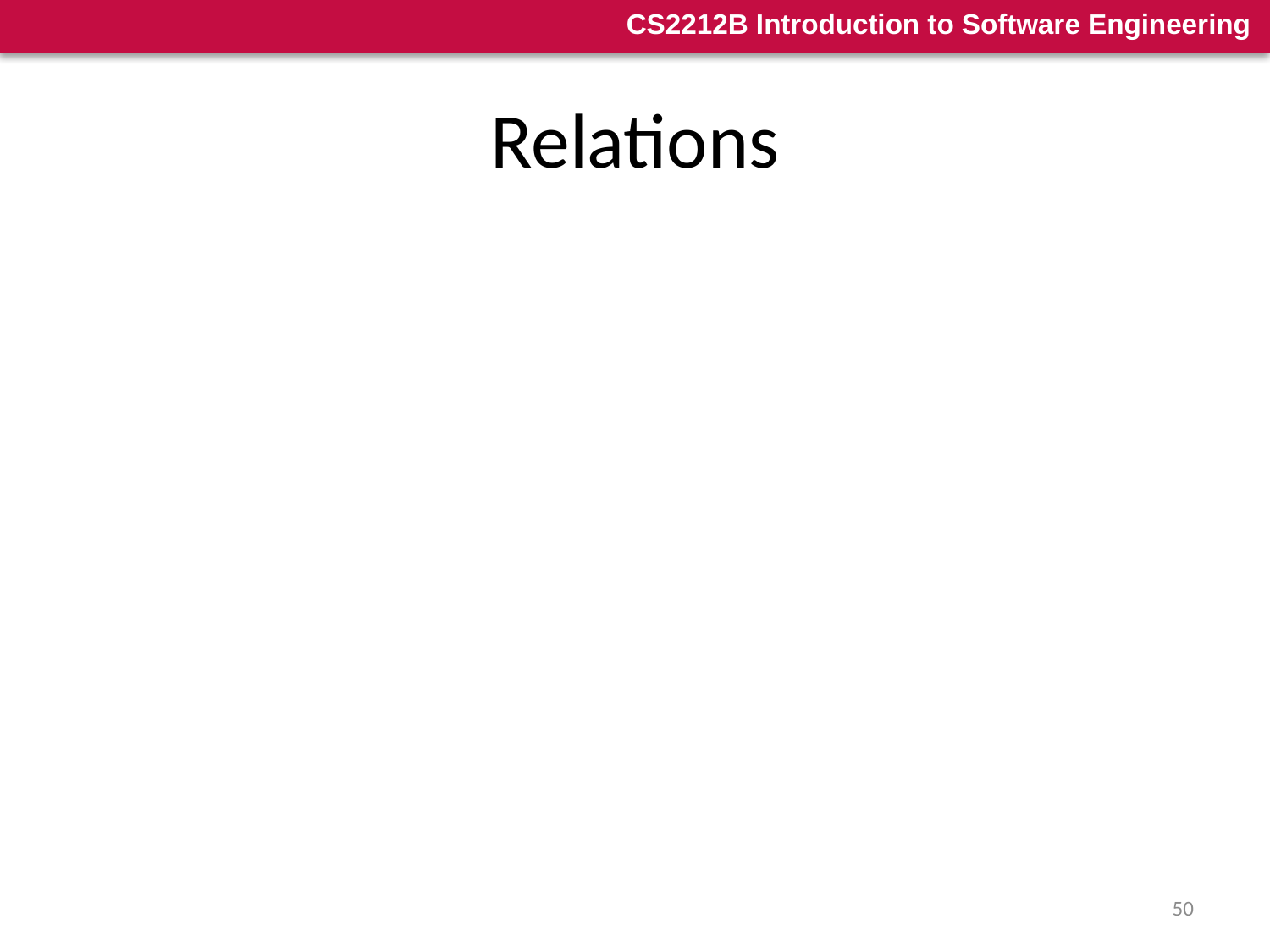

# Relations
How two or more entities are related (if at all…)
The relations can be:
1:1
1:N
N:M
Full Coverage
E.g. Every child has a mother
Partial Coverage
E.g. Not all people have children
50